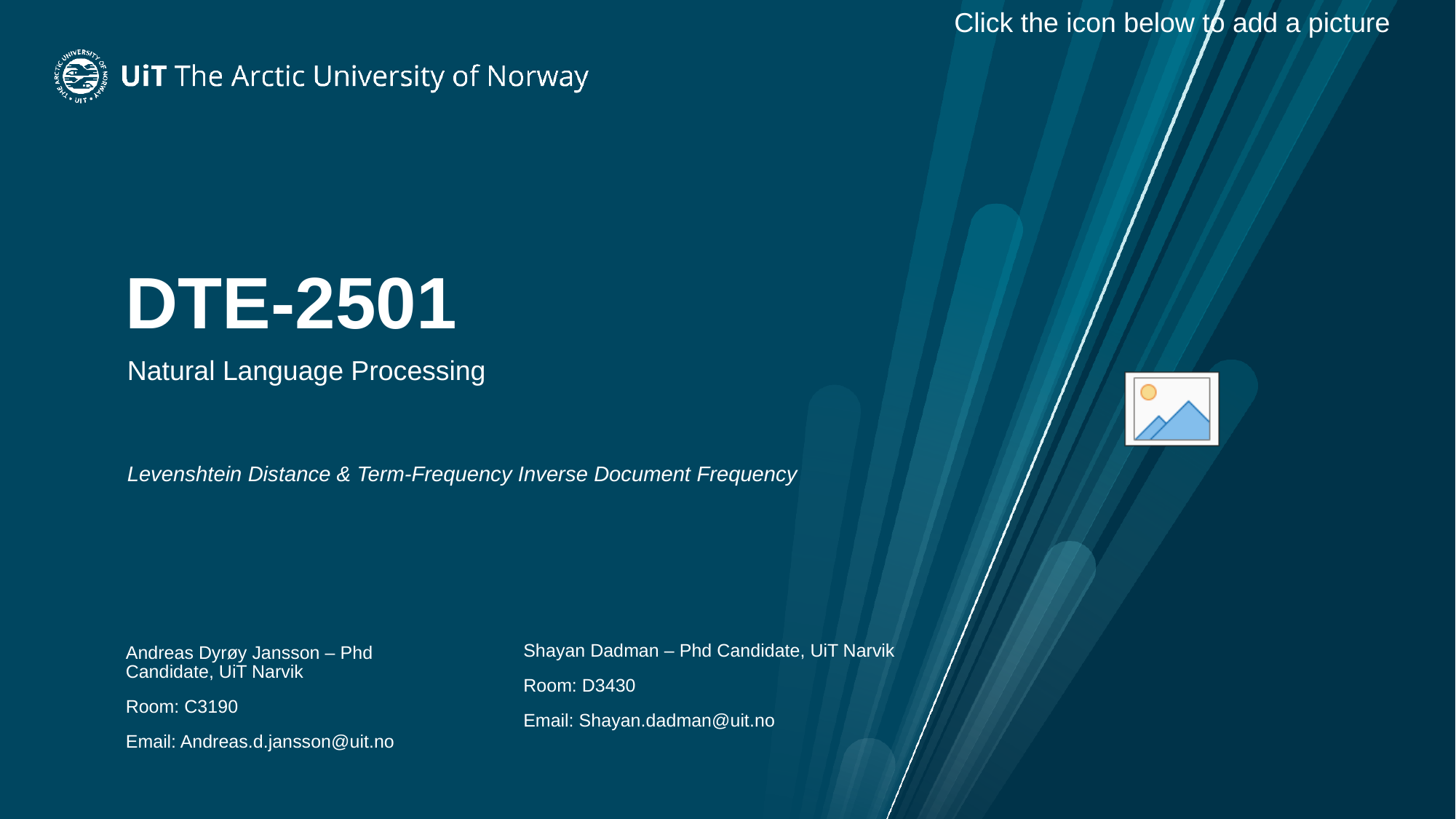

# DTE-2501
Natural Language Processing
Levenshtein Distance & Term-Frequency Inverse Document Frequency
Shayan Dadman – Phd Candidate, UiT Narvik
Room: D3430
Email: Shayan.dadman@uit.no
Andreas Dyrøy Jansson – Phd Candidate, UiT Narvik
Room: C3190
Email: Andreas.d.jansson@uit.no